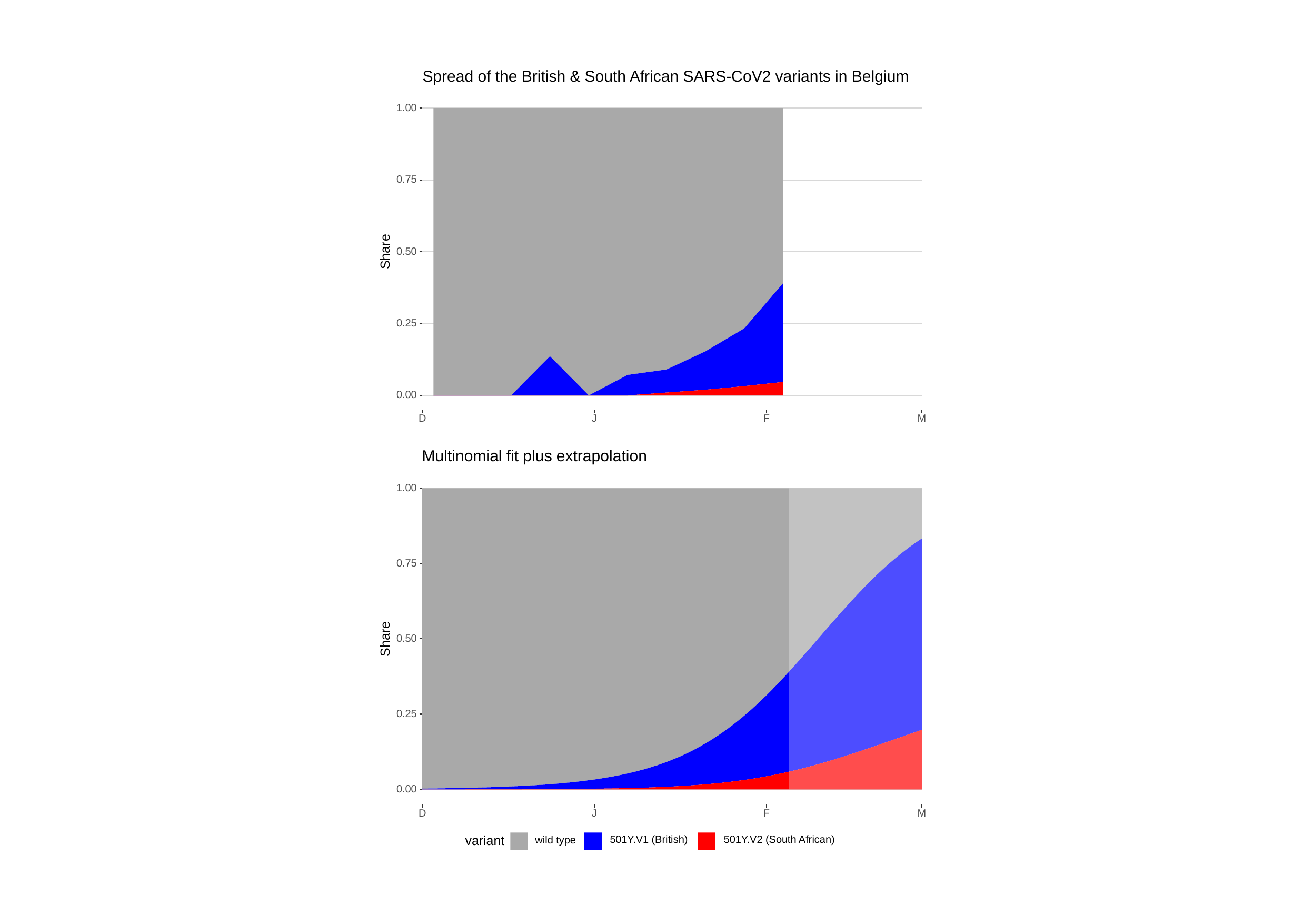

Spread of the British & South African SARS-CoV2 variants in Belgium
1.00

0.75

Share
0.50

0.25

0.00

J
D
F
M

Multinomial fit plus extrapolation
1.00

0.75

Share
0.50

0.25

0.00

J
D
F
M

501Y.V1 (British)
501Y.V2 (South African)
wild type
variant